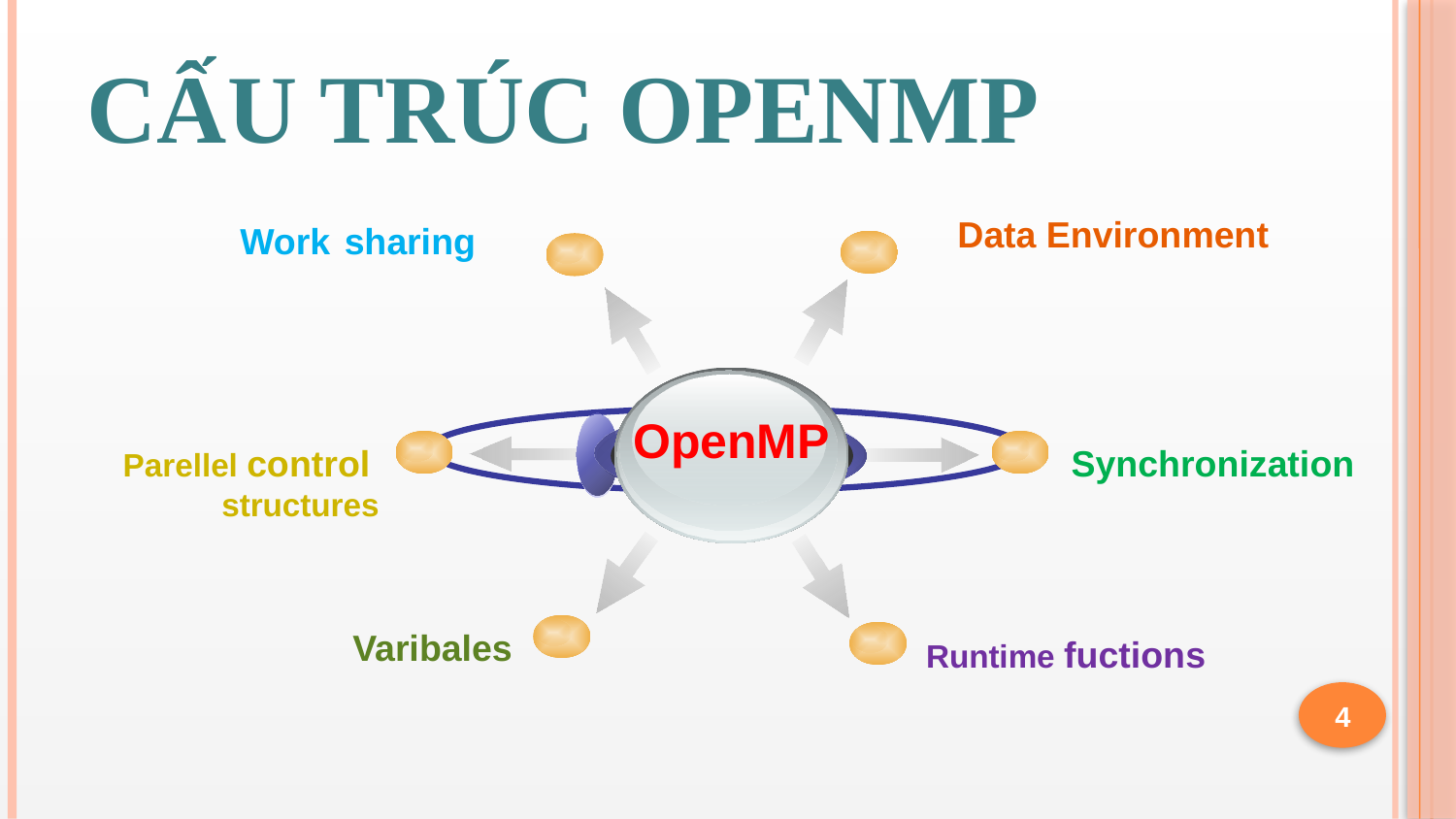

# Cấu trúc OpenMP
               Work sharing
Data Environment

OpenMP

Synchronization
Parellel control
structures

Varibales

Runtime fuctions
4